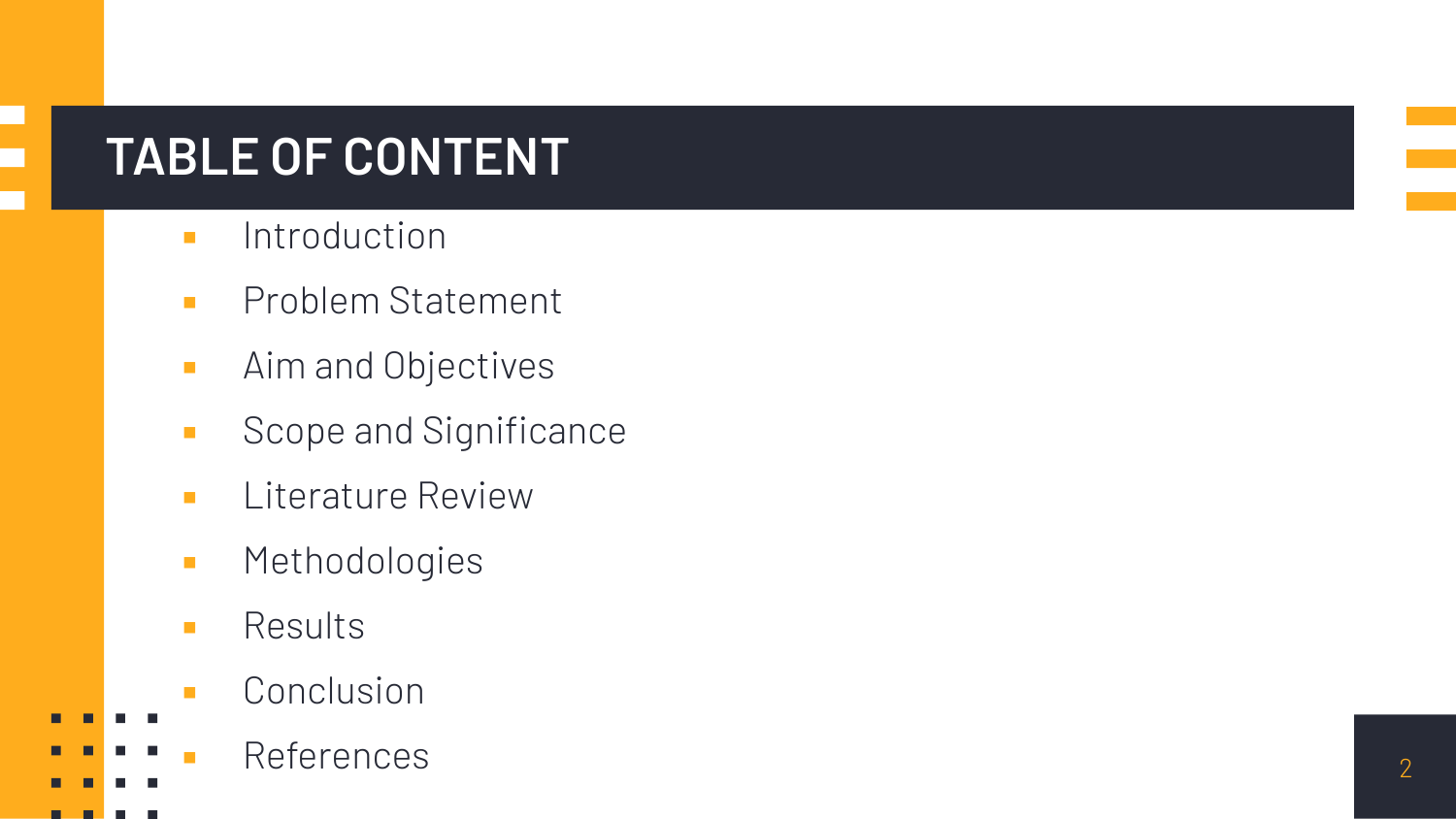

# TABLE OF CONTENT
Introduction
Problem Statement
Aim and Objectives
Scope and Significance
Literature Review
Methodologies
Results
Conclusion
References
2